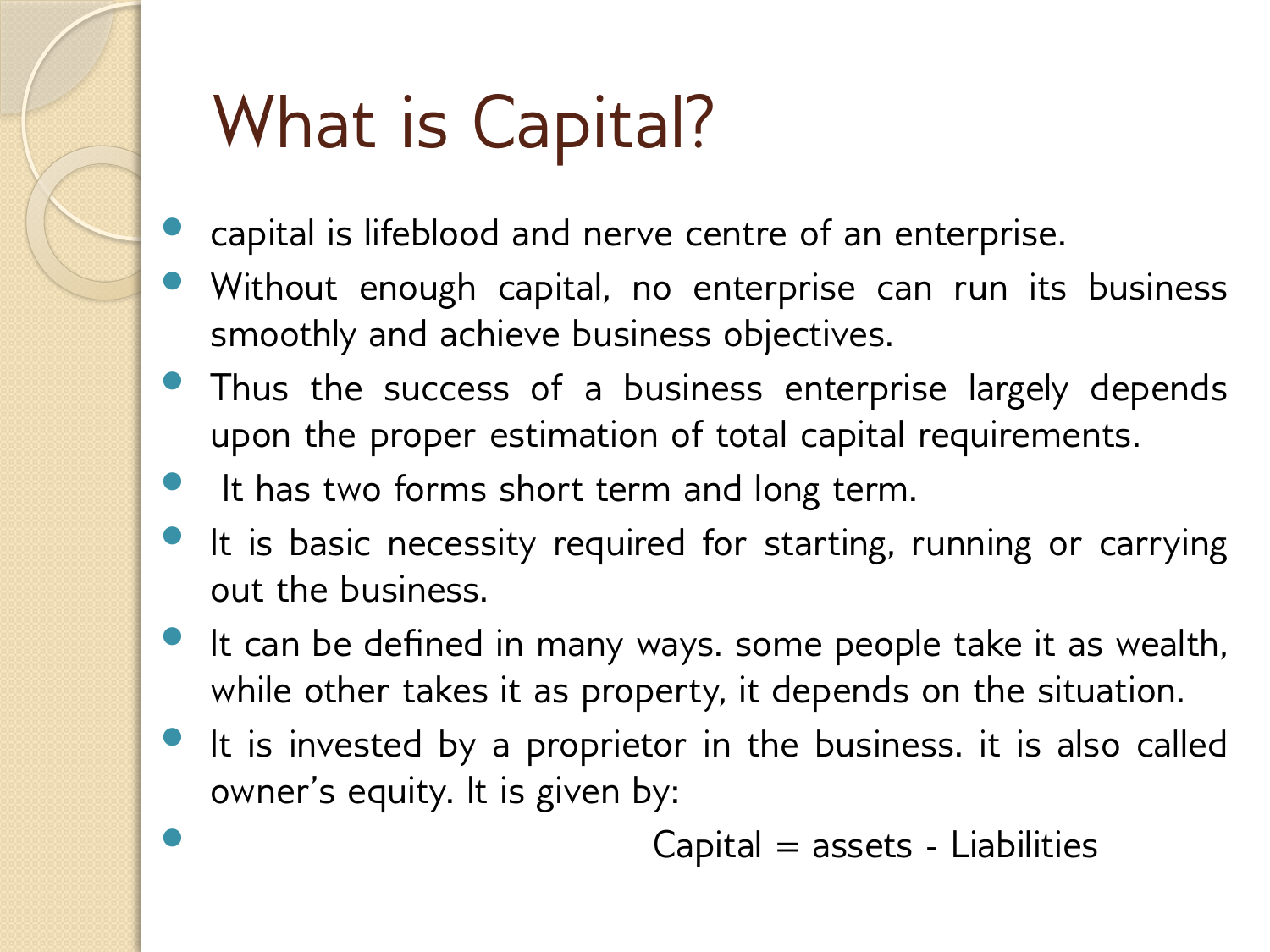

# What is Capital?
capital is lifeblood and nerve centre of an enterprise.
Without enough capital, no enterprise can run its business smoothly and achieve business objectives.
Thus the success of a business enterprise largely depends upon the proper estimation of total capital requirements.
 It has two forms short term and long term.
It is basic necessity required for starting, running or carrying out the business.
It can be defined in many ways. some people take it as wealth, while other takes it as property, it depends on the situation.
It is invested by a proprietor in the business. it is also called owner’s equity. It is given by:
                                      Capital = assets - Liabilities